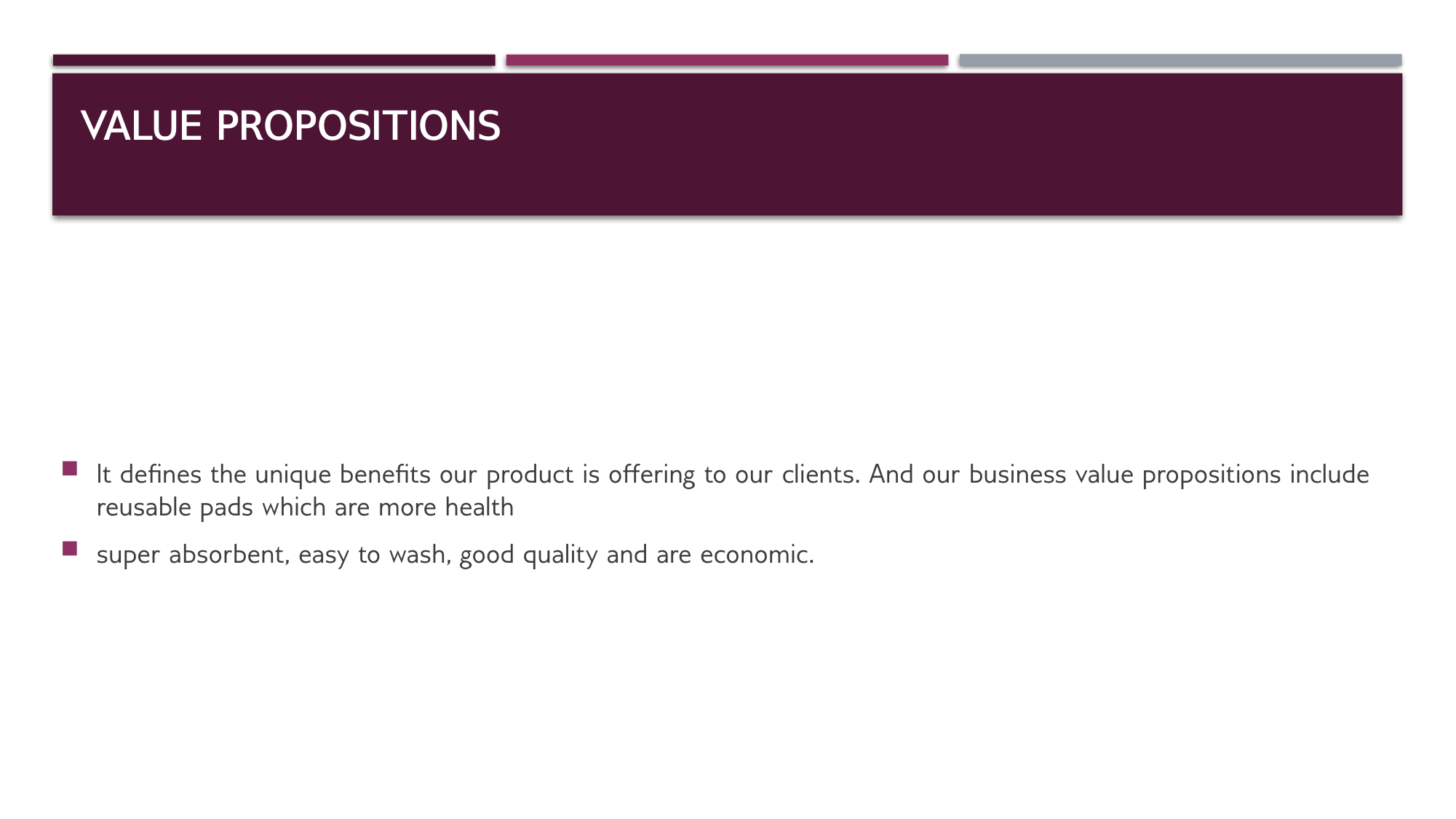

# VALUE PROPOSITIONS
It defines the unique benefits our product is offering to our clients. And our business value propositions include reusable pads which are more health
super absorbent, easy to wash, good quality and are economic.